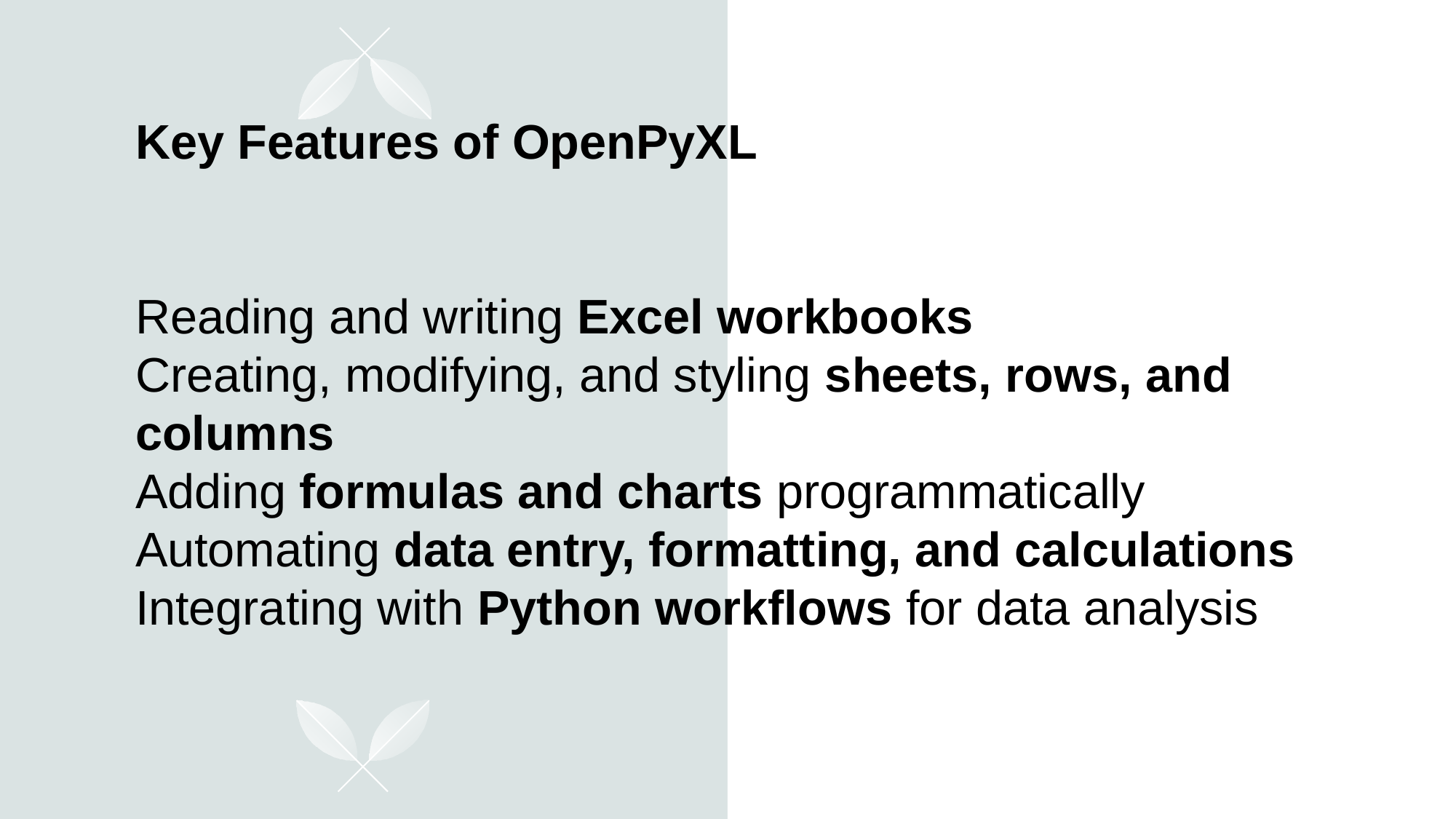

# Key Features of OpenPyXL Reading and writing Excel workbooks Creating, modifying, and styling sheets, rows, and columns Adding formulas and charts programmatically Automating data entry, formatting, and calculations Integrating with Python workflows for data analysis